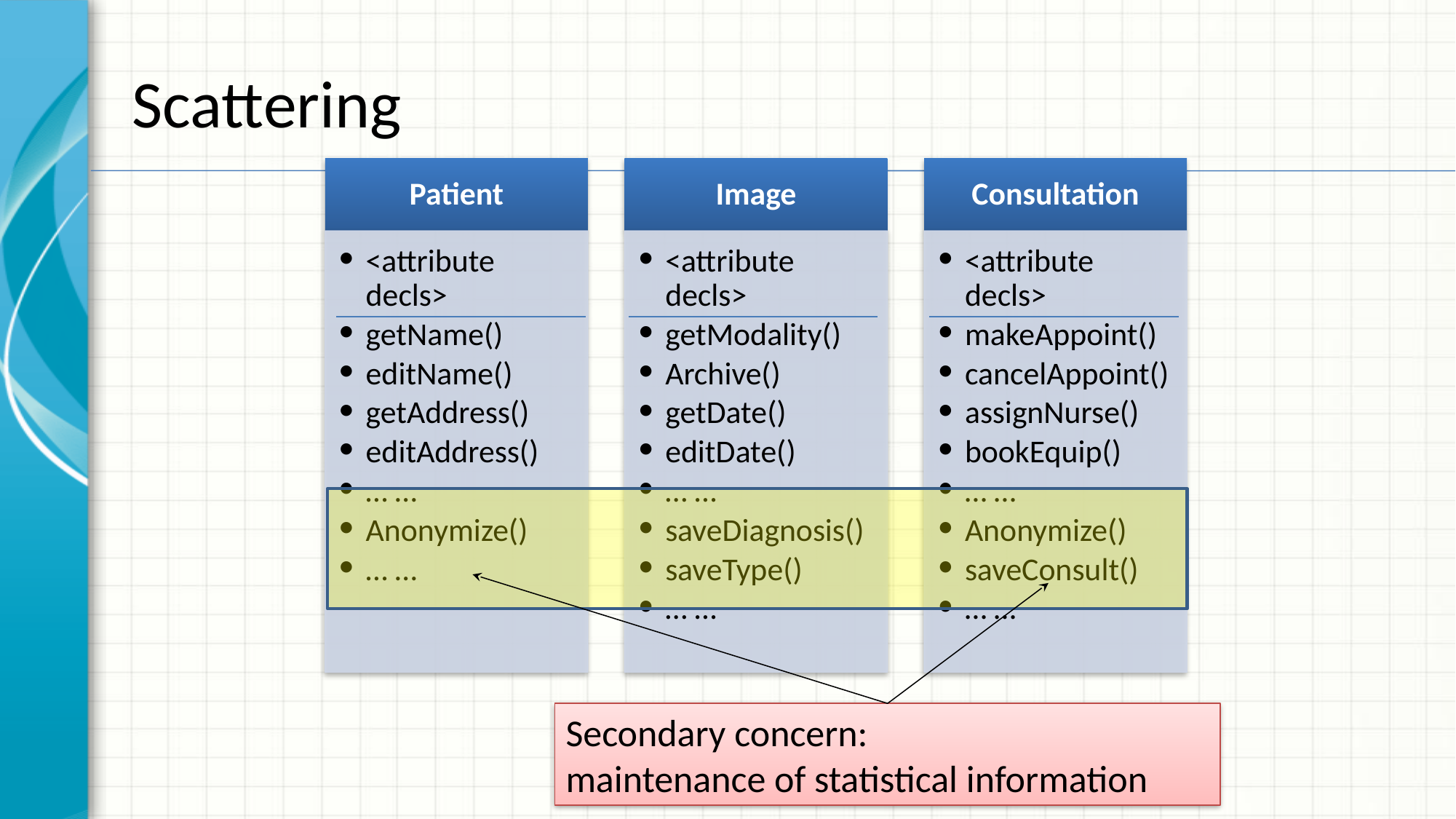

# Scattering

Patient

Image

Consultation

<attribute decls>
getName()
editName()
getAddress()
editAddress()
… …
Anonymize()
… …

<attribute decls>
getModality()
Archive()
getDate()
editDate()
… …
saveDiagnosis()
saveType()
… …

<attribute decls>
makeAppoint()
cancelAppoint()
assignNurse()
bookEquip()
… …
Anonymize()
saveConsult()
… …

Secondary concern:
maintenance of statistical information